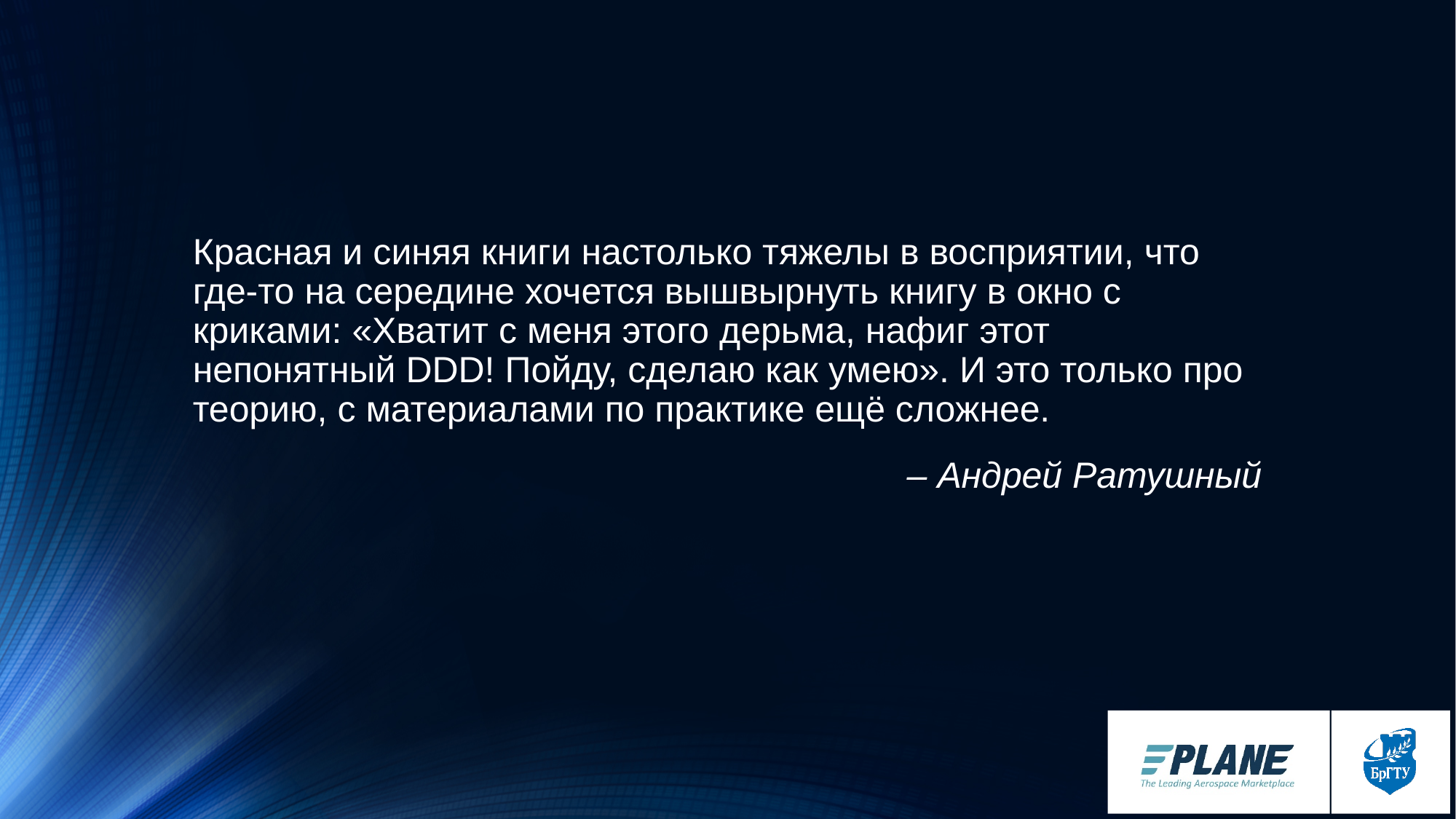

Красная и синяя книги настолько тяжелы в восприятии, что где-то на середине хочется вышвырнуть книгу в окно с криками: «Хватит с меня этого дерьма, нафиг этот непонятный DDD! Пойду, сделаю как умею». И это только про теорию, с материалами по практике ещё сложнее.
– Андрей Ратушный